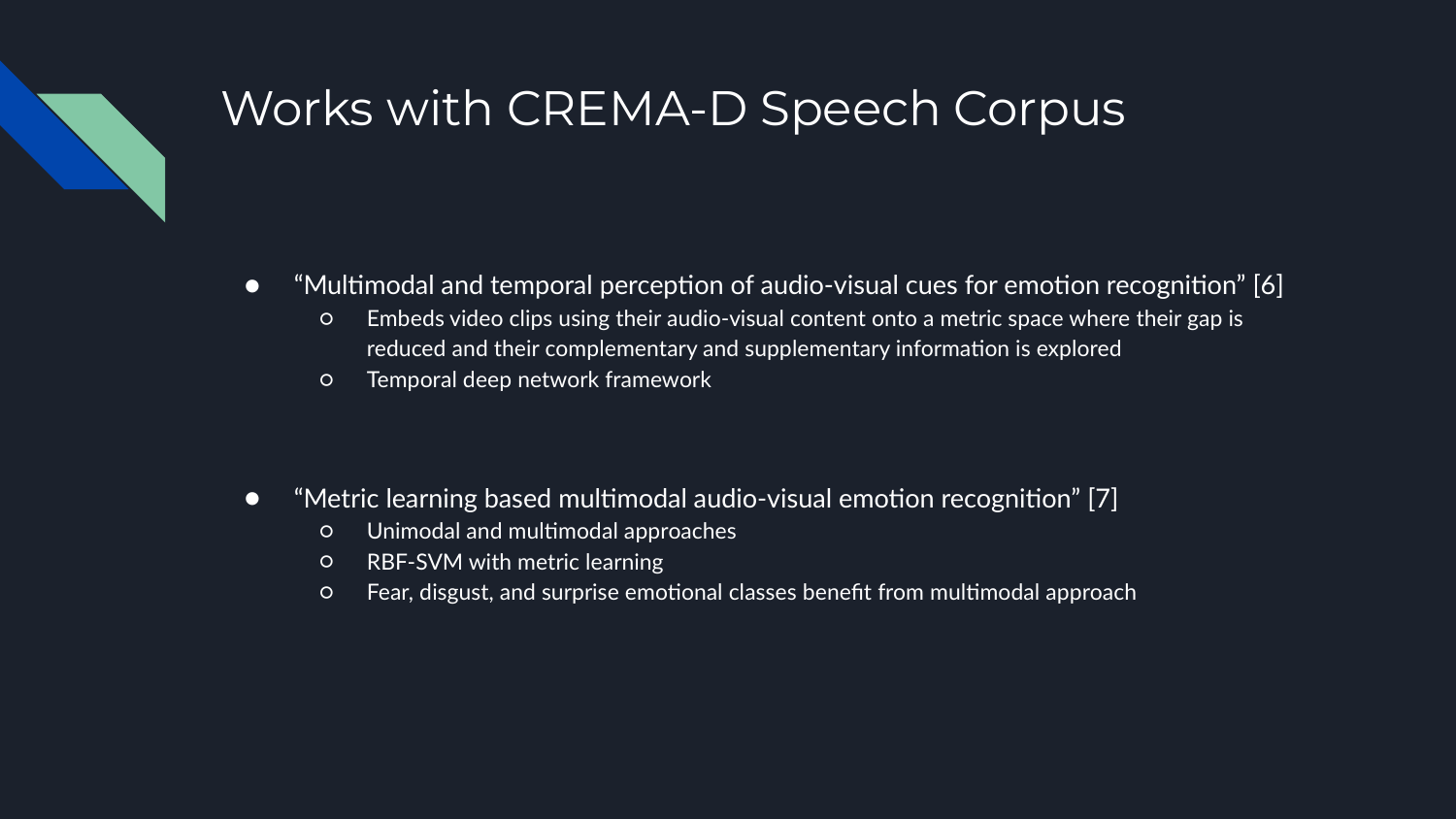

# Works with CREMA-D Speech Corpus
“Multimodal and temporal perception of audio-visual cues for emotion recognition” [6]
Embeds video clips using their audio-visual content onto a metric space where their gap is reduced and their complementary and supplementary information is explored
Temporal deep network framework

“Metric learning based multimodal audio-visual emotion recognition” [7]
Unimodal and multimodal approaches
RBF-SVM with metric learning
Fear, disgust, and surprise emotional classes benefit from multimodal approach